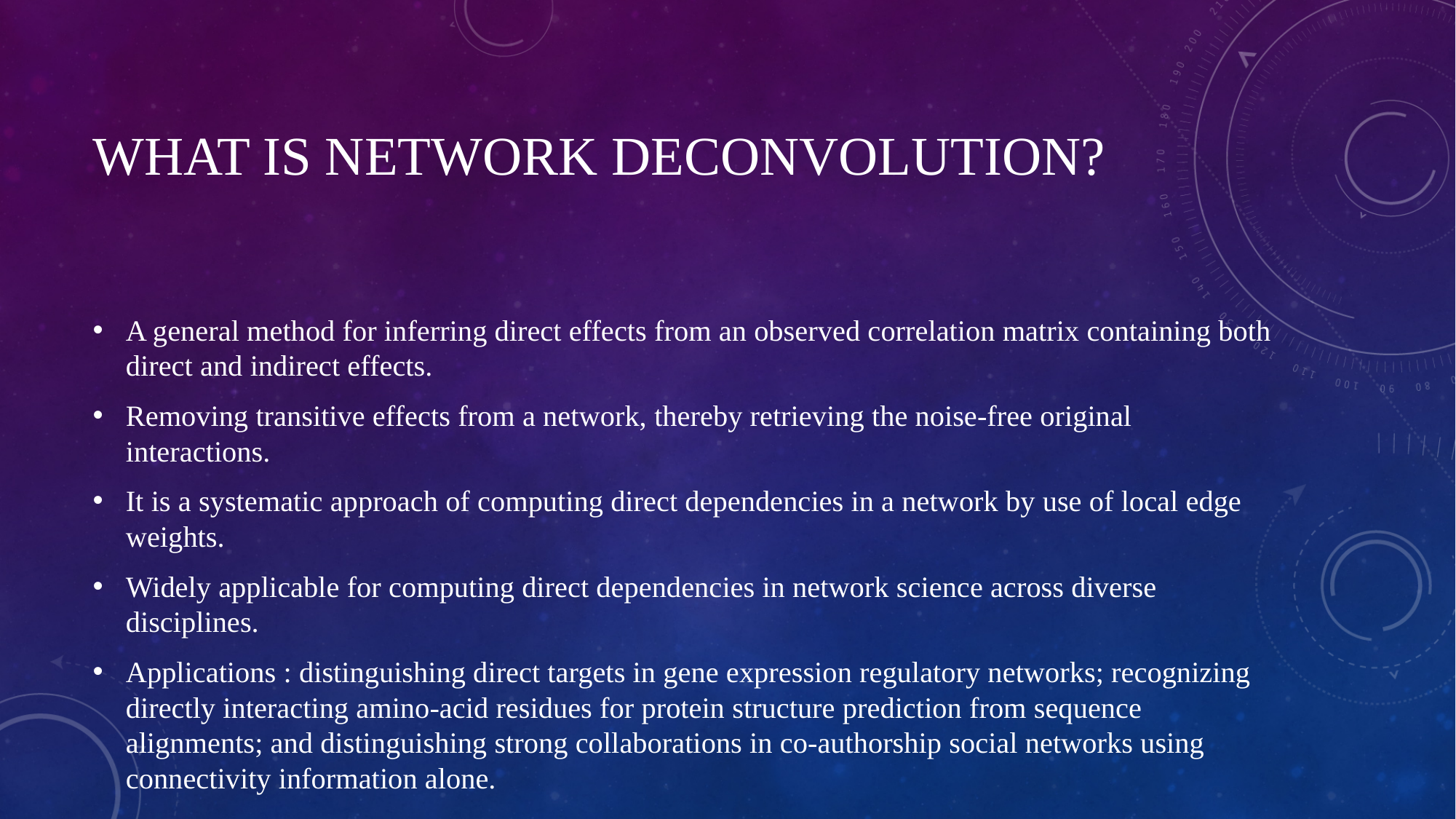

# What is network deconvolution?
A general method for inferring direct effects from an observed correlation matrix containing both direct and indirect effects.
Removing transitive effects from a network, thereby retrieving the noise-free original interactions.
It is a systematic approach of computing direct dependencies in a network by use of local edge weights.
Widely applicable for computing direct dependencies in network science across diverse disciplines.
Applications : distinguishing direct targets in gene expression regulatory networks; recognizing directly interacting amino-acid residues for protein structure prediction from sequence alignments; and distinguishing strong collaborations in co-authorship social networks using connectivity information alone.